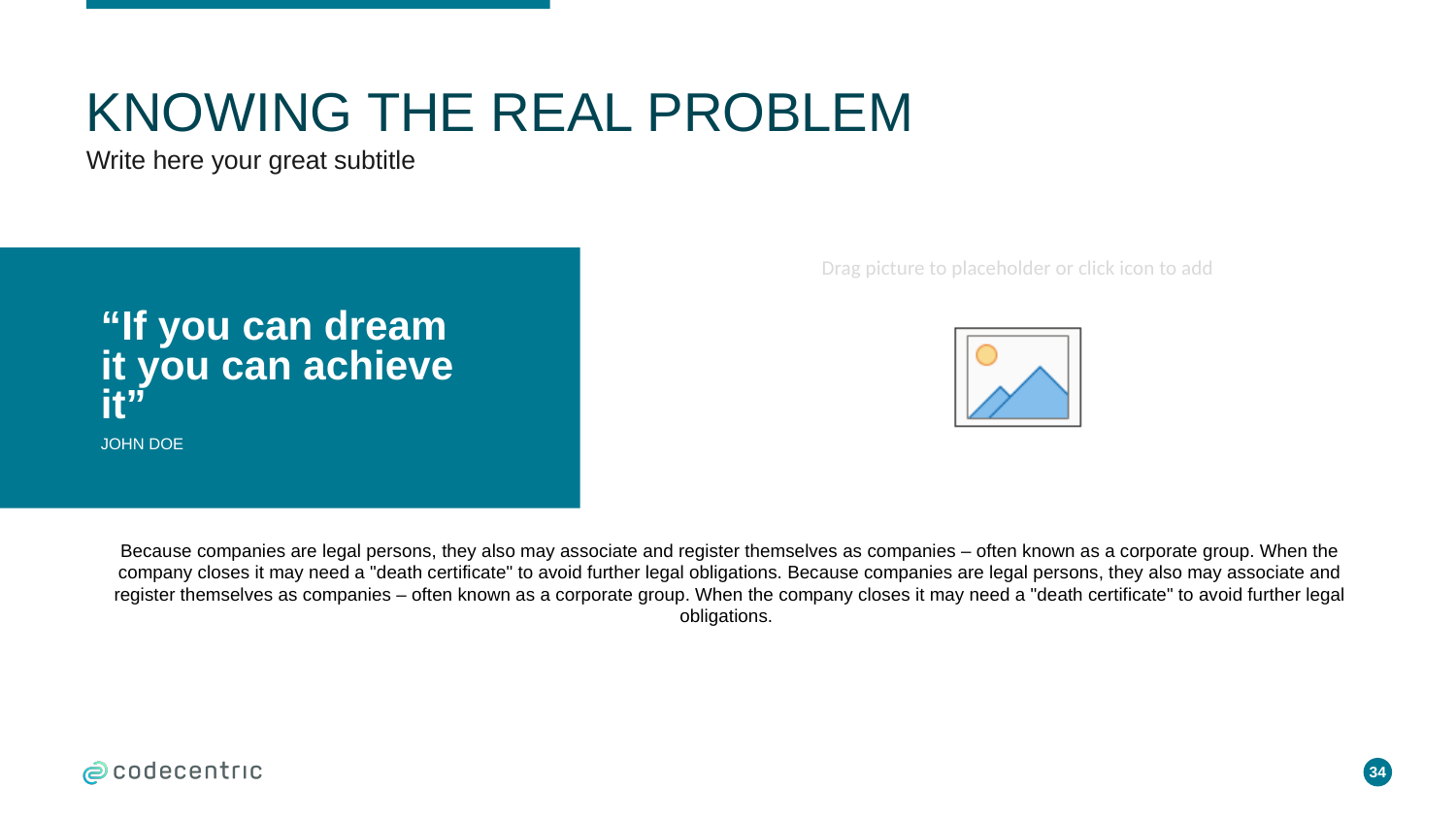

# KNOWING THE REAL PROBLEM
Write here your great subtitle

“If you can dream it you can achieve it”
JOHN DOE
Because companies are legal persons, they also may associate and register themselves as companies – often known as a corporate group. When the company closes it may need a "death certificate" to avoid further legal obligations. Because companies are legal persons, they also may associate and register themselves as companies – often known as a corporate group. When the company closes it may need a "death certificate" to avoid further legal obligations.

34